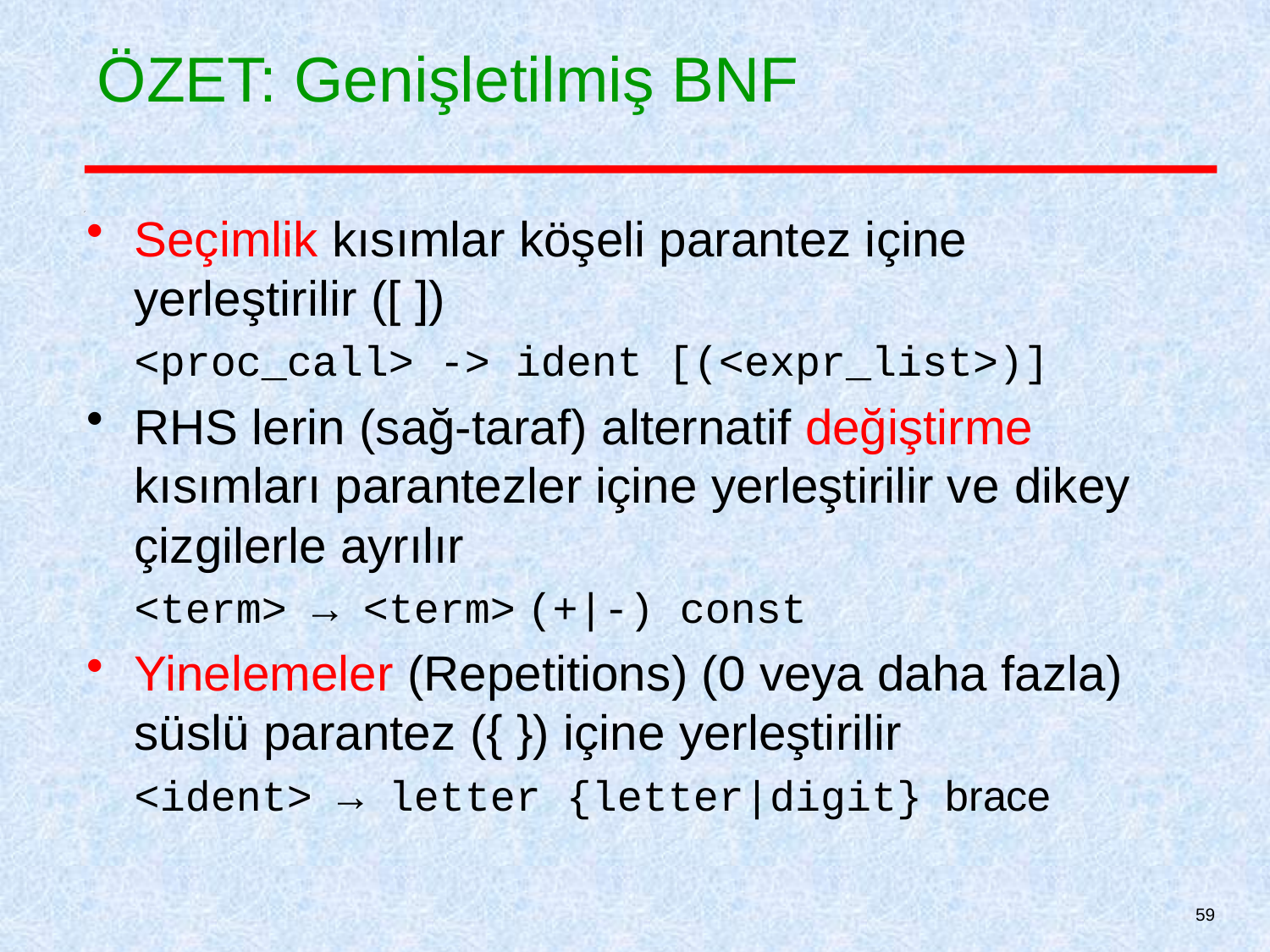

# ÖZET: Genişletilmiş BNF
Seçimlik kısımlar köşeli parantez içine yerleştirilir ([ ])
	<proc_call> -> ident [(<expr_list>)]
RHS lerin (sağ-taraf) alternatif değiştirme kısımları parantezler içine yerleştirilir ve dikey çizgilerle ayrılır
	<term> → <term> (+|-) const
Yinelemeler (Repetitions) (0 veya daha fazla) süslü parantez ({ }) içine yerleştirilir
	<ident> → letter {letter|digit}  brace
59